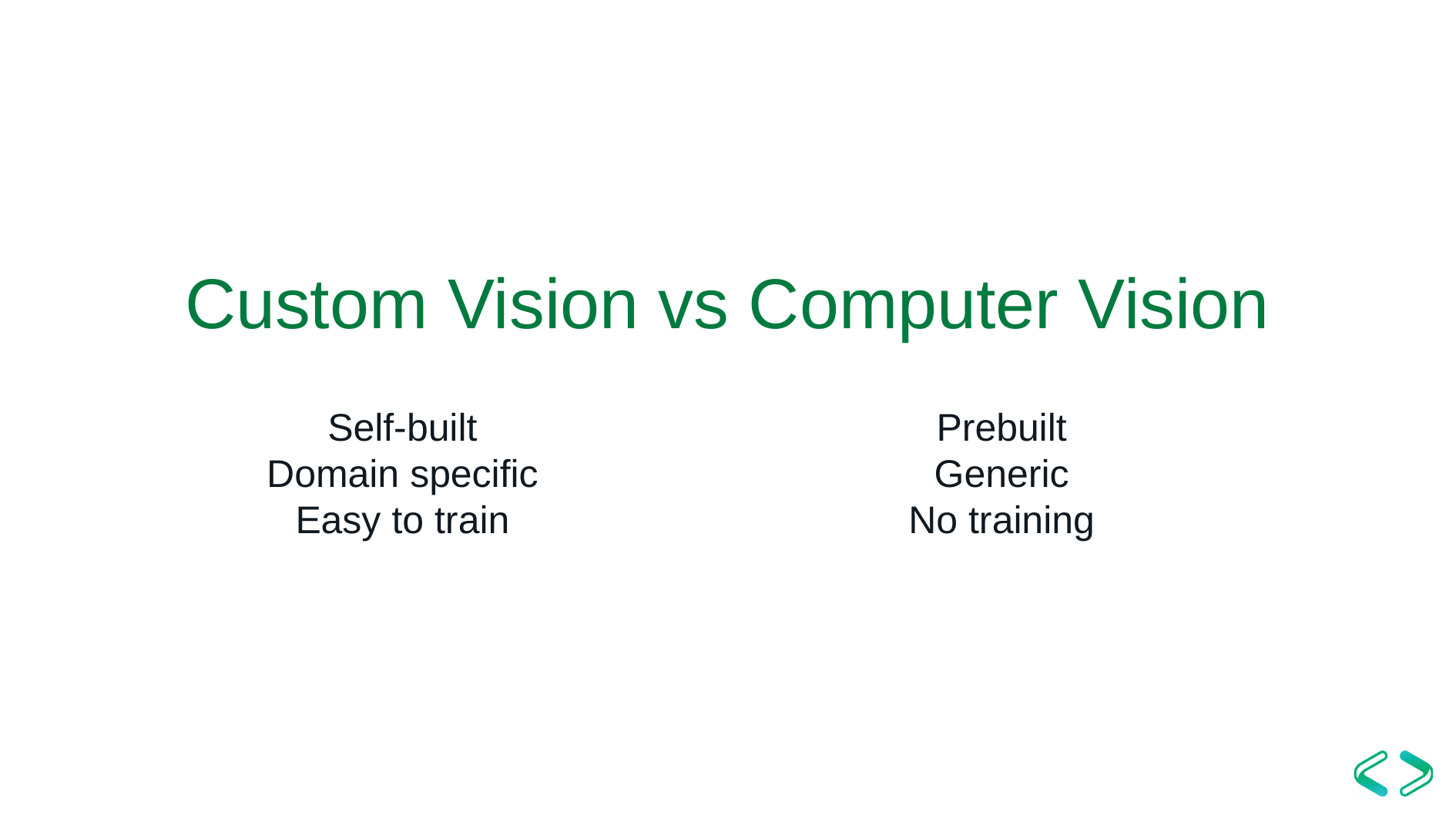

# Custom Vision vs Computer Vision
Self-built
Domain specific
Easy to train
Prebuilt
Generic
No training